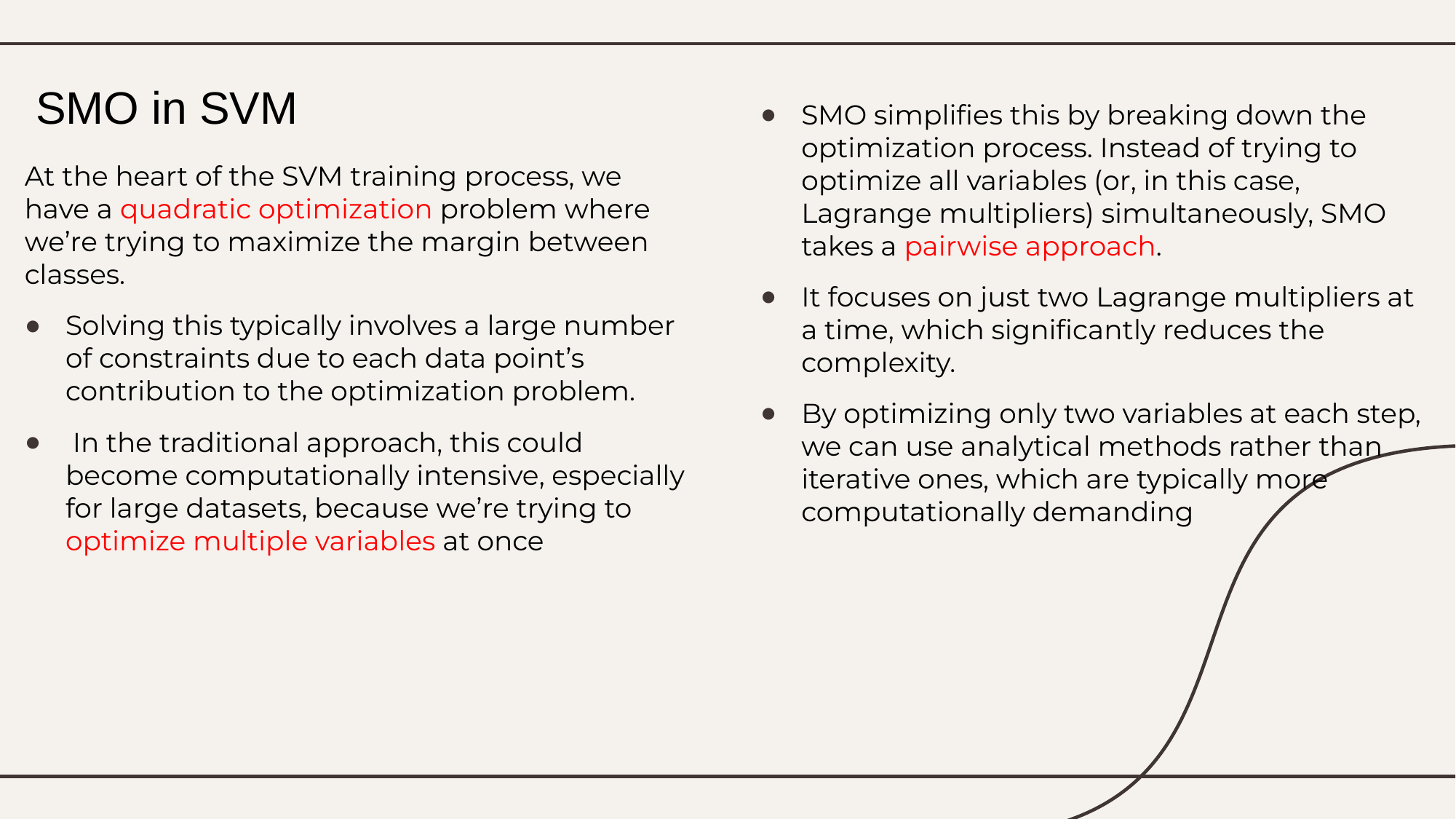

# SMO in SVM
SMO simplifies this by breaking down the optimization process. Instead of trying to optimize all variables (or, in this case, Lagrange multipliers) simultaneously, SMO takes a pairwise approach.
It focuses on just two Lagrange multipliers at a time, which significantly reduces the complexity.
By optimizing only two variables at each step, we can use analytical methods rather than iterative ones, which are typically more computationally demanding
At the heart of the SVM training process, we have a quadratic optimization problem where we’re trying to maximize the margin between classes.
Solving this typically involves a large number of constraints due to each data point’s contribution to the optimization problem.
 In the traditional approach, this could become computationally intensive, especially for large datasets, because we’re trying to optimize multiple variables at once